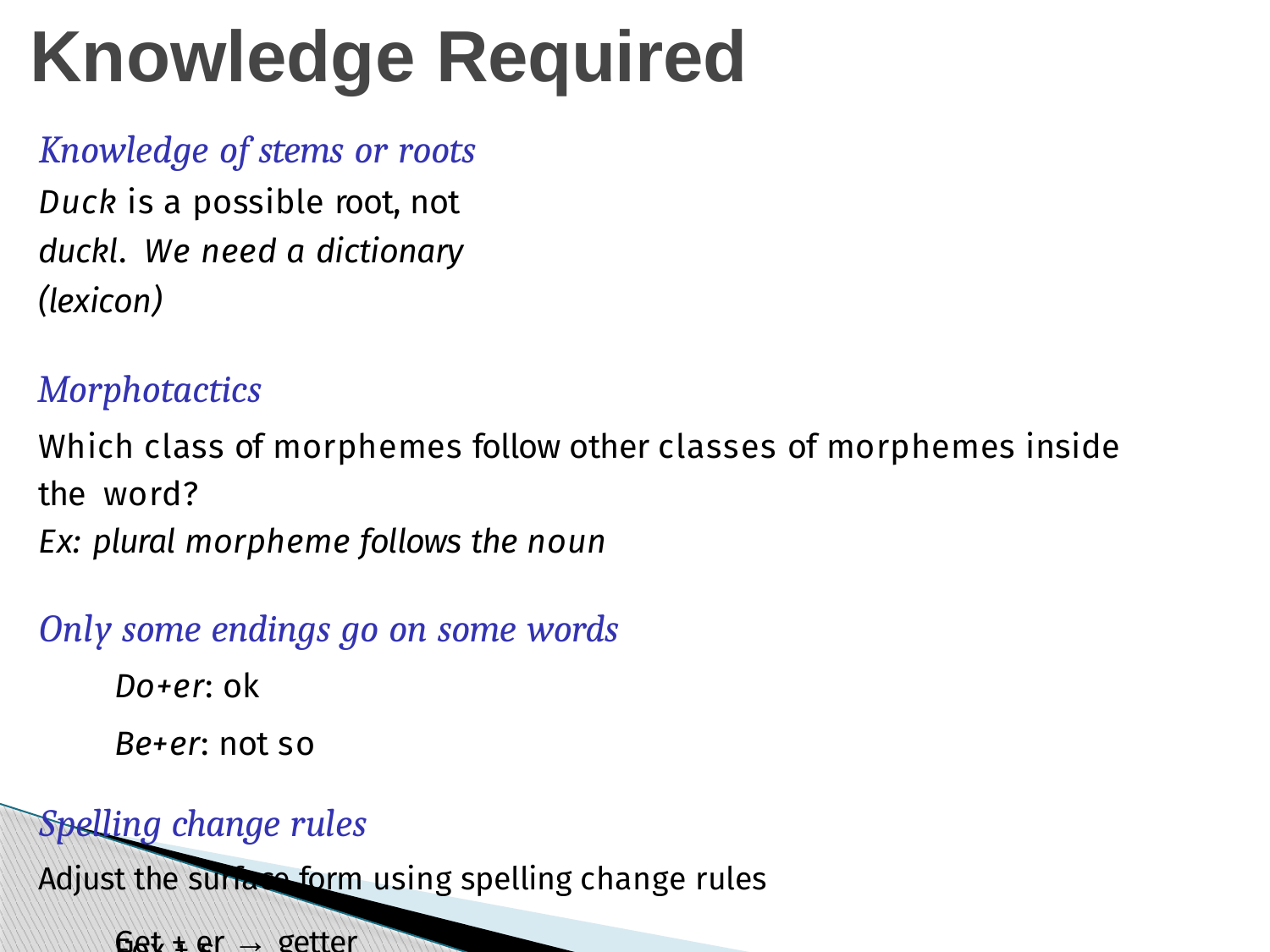

# Knowledge Required
Knowledge of stems or roots  Duck is a possible root, not duckl.  We need a dictionary (lexicon)

Morphotactics
Which class of morphemes follow other classes of morphemes inside the  word?
Ex: plural morpheme follows the noun

Only some endings go on some words
Do+er: ok
Be+er: not so
Spelling change rules
Adjust the surface form using spelling change rules
Get + er → getter
Week 3: Lecture 2
18 / 19
Fox + s	foxes